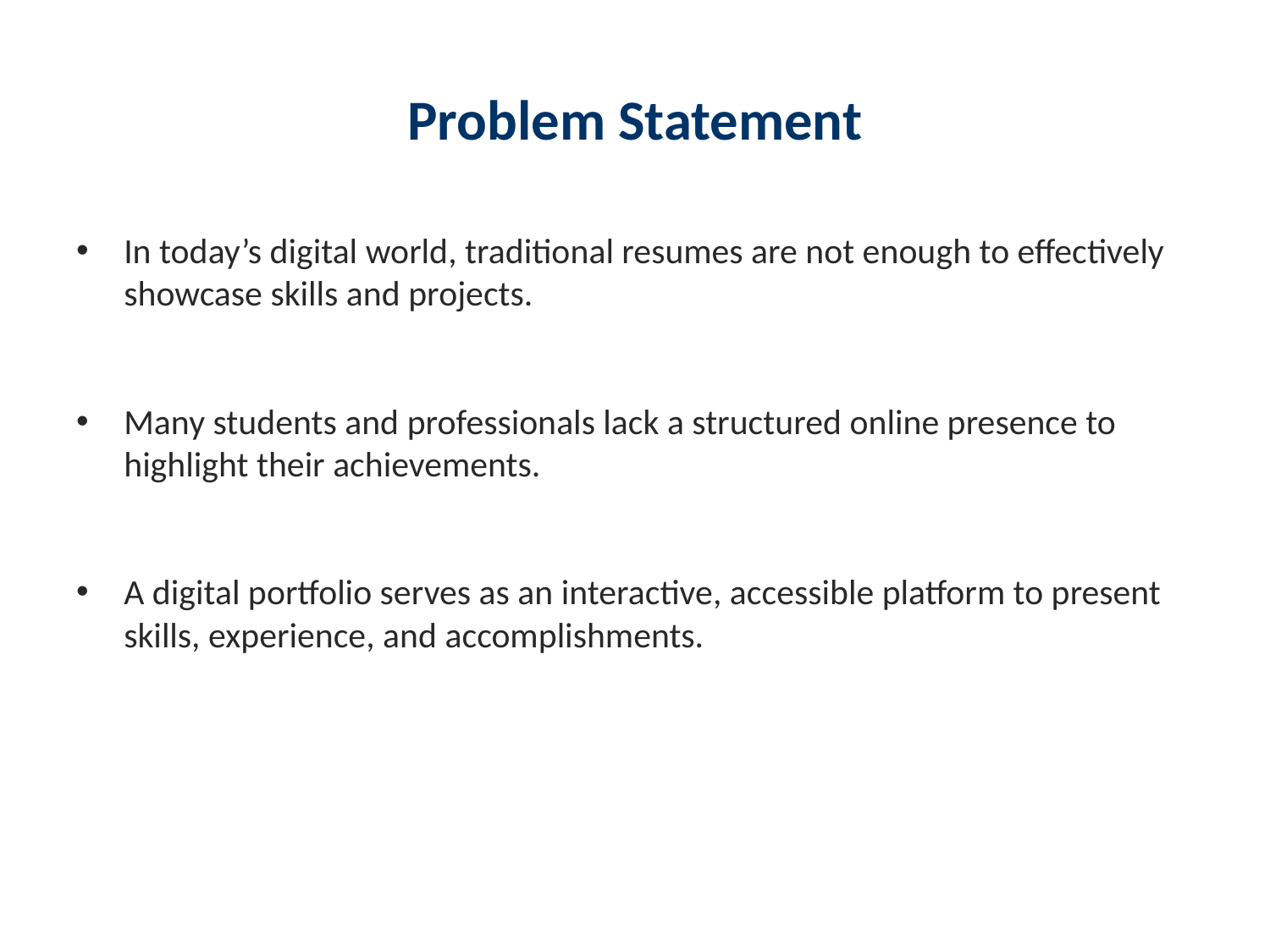

# Problem Statement
In today’s digital world, traditional resumes are not enough to effectively showcase skills and projects.

Many students and professionals lack a structured online presence to highlight their achievements.

A digital portfolio serves as an interactive, accessible platform to present skills, experience, and accomplishments.